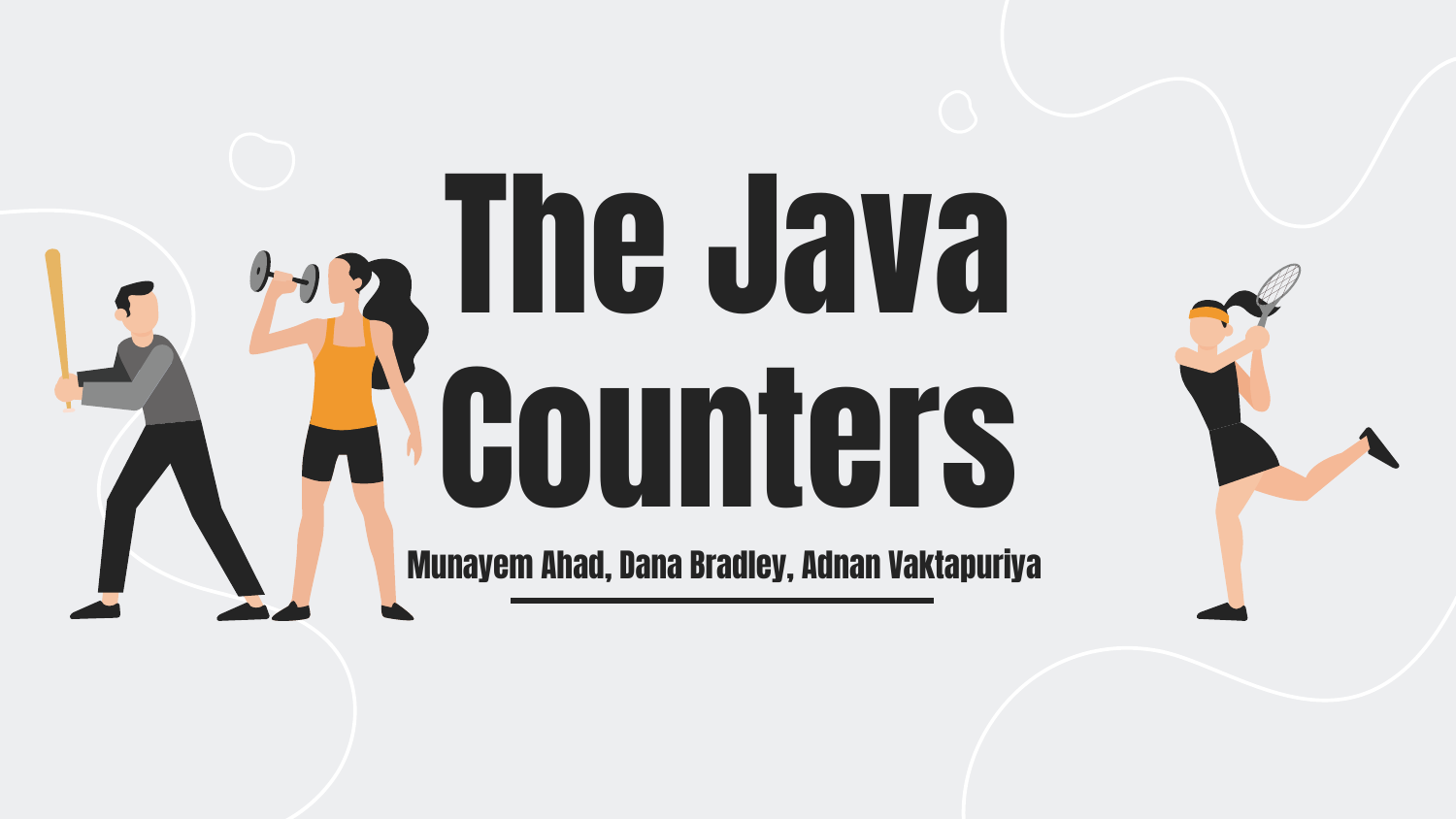

# The Java Counters

Munayem Ahad, Dana Bradley, Adnan Vaktapuriya